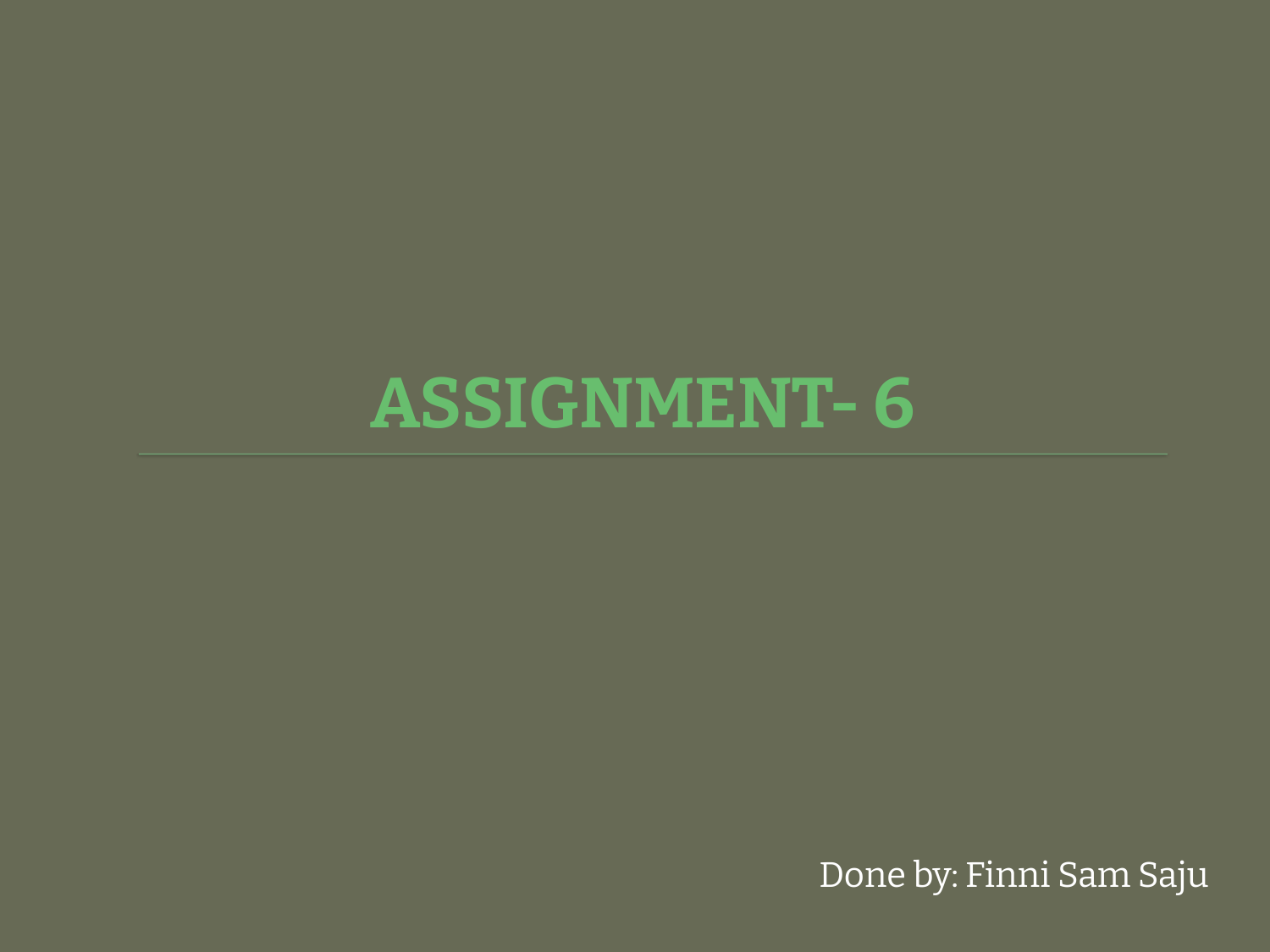

# ASSIGNMENT- 6
Done by: Finni Sam Saju